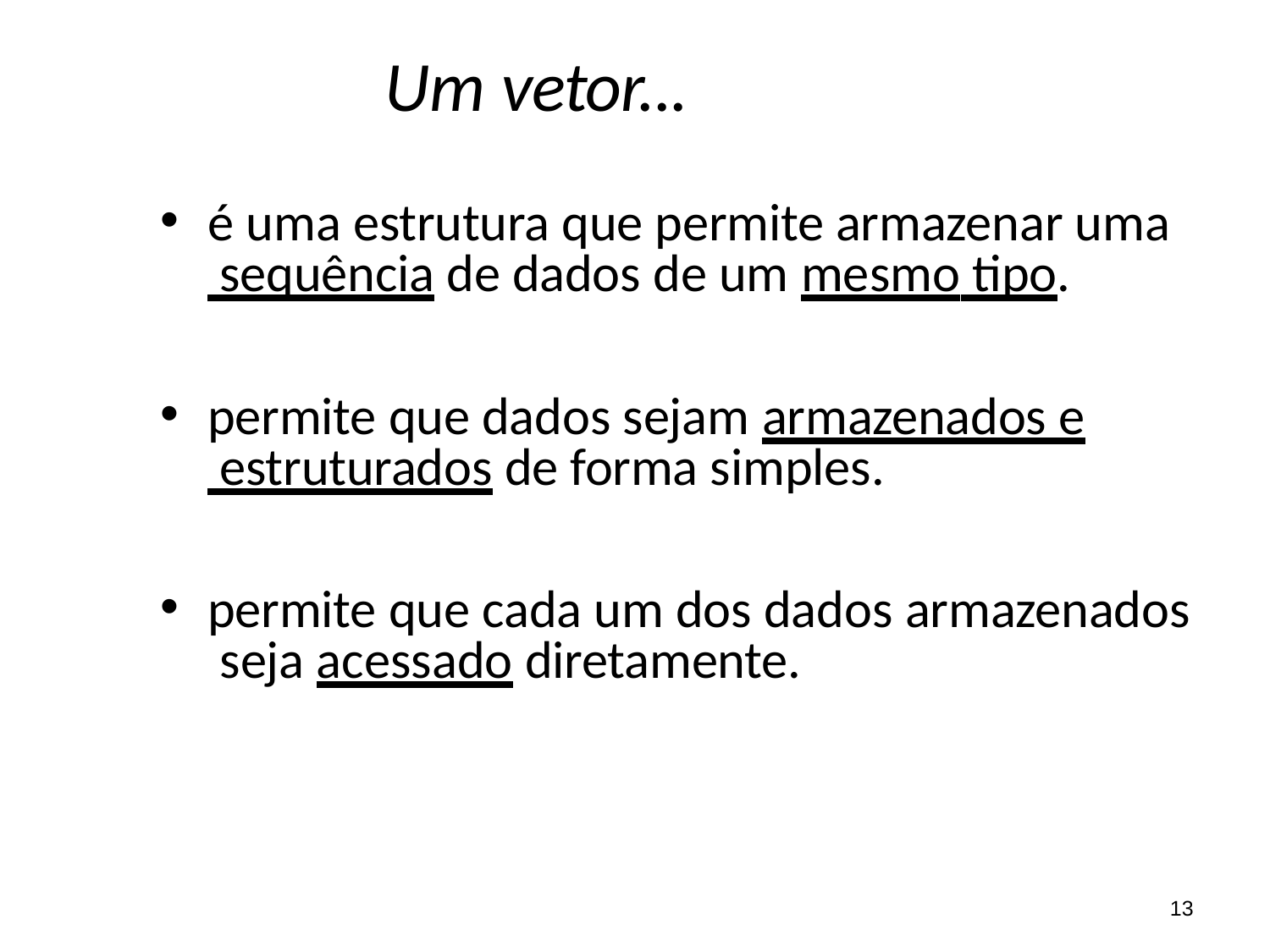

# Um vetor...
é uma estrutura que permite armazenar uma  sequência de dados de um mesmo tipo.

permite que dados sejam armazenados e  estruturados de forma simples.

permite que cada um dos dados armazenados  seja acessado diretamente.
13